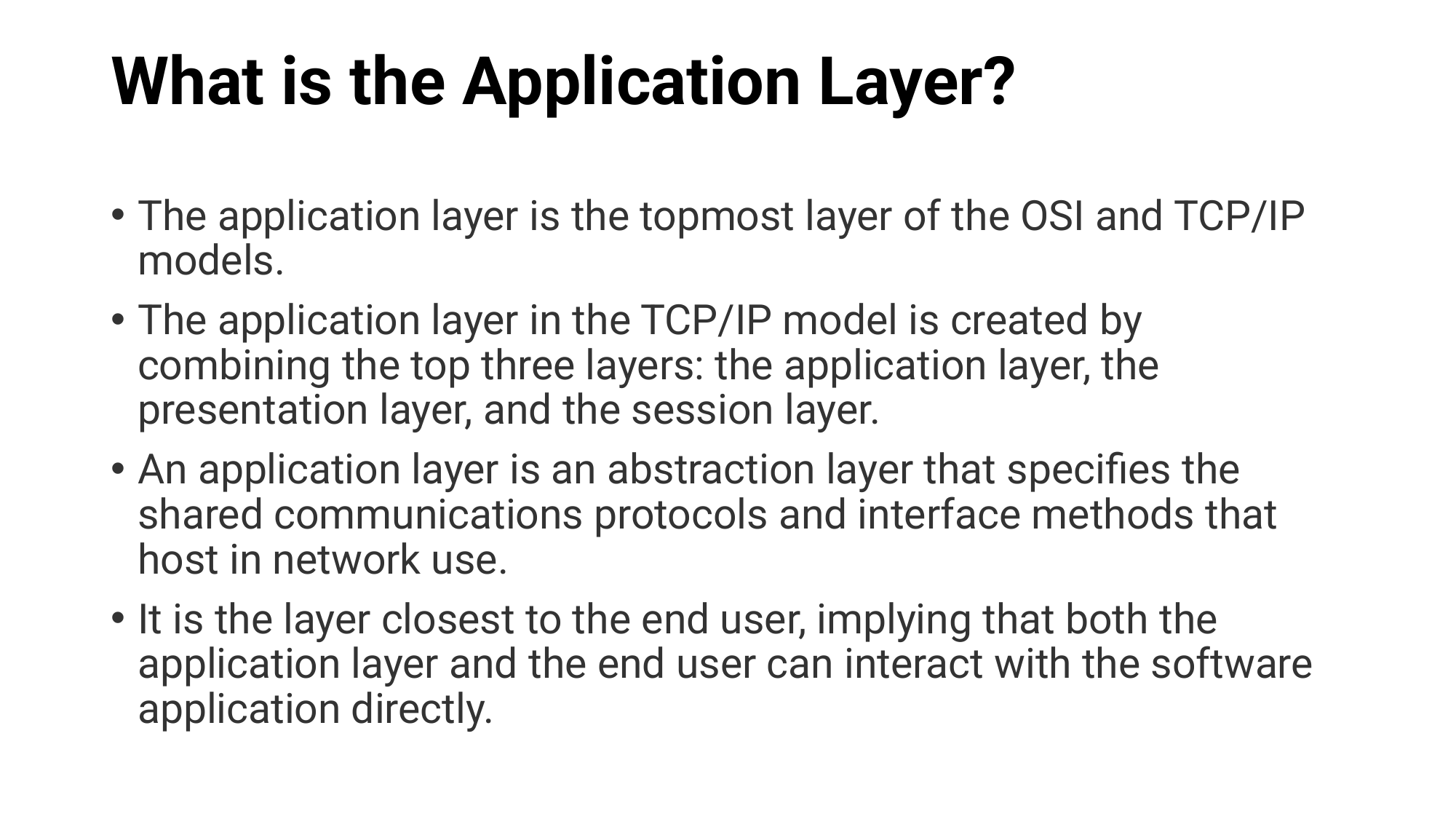

# What is the Application Layer?
The application layer is the topmost layer of the OSI and TCP/IP models.
The application layer in the TCP/IP model is created by combining the top three layers: the application layer, the presentation layer, and the session layer.
An application layer is an abstraction layer that specifies the shared communications protocols and interface methods that host in network use.
It is the layer closest to the end user, implying that both the application layer and the end user can interact with the software application directly.